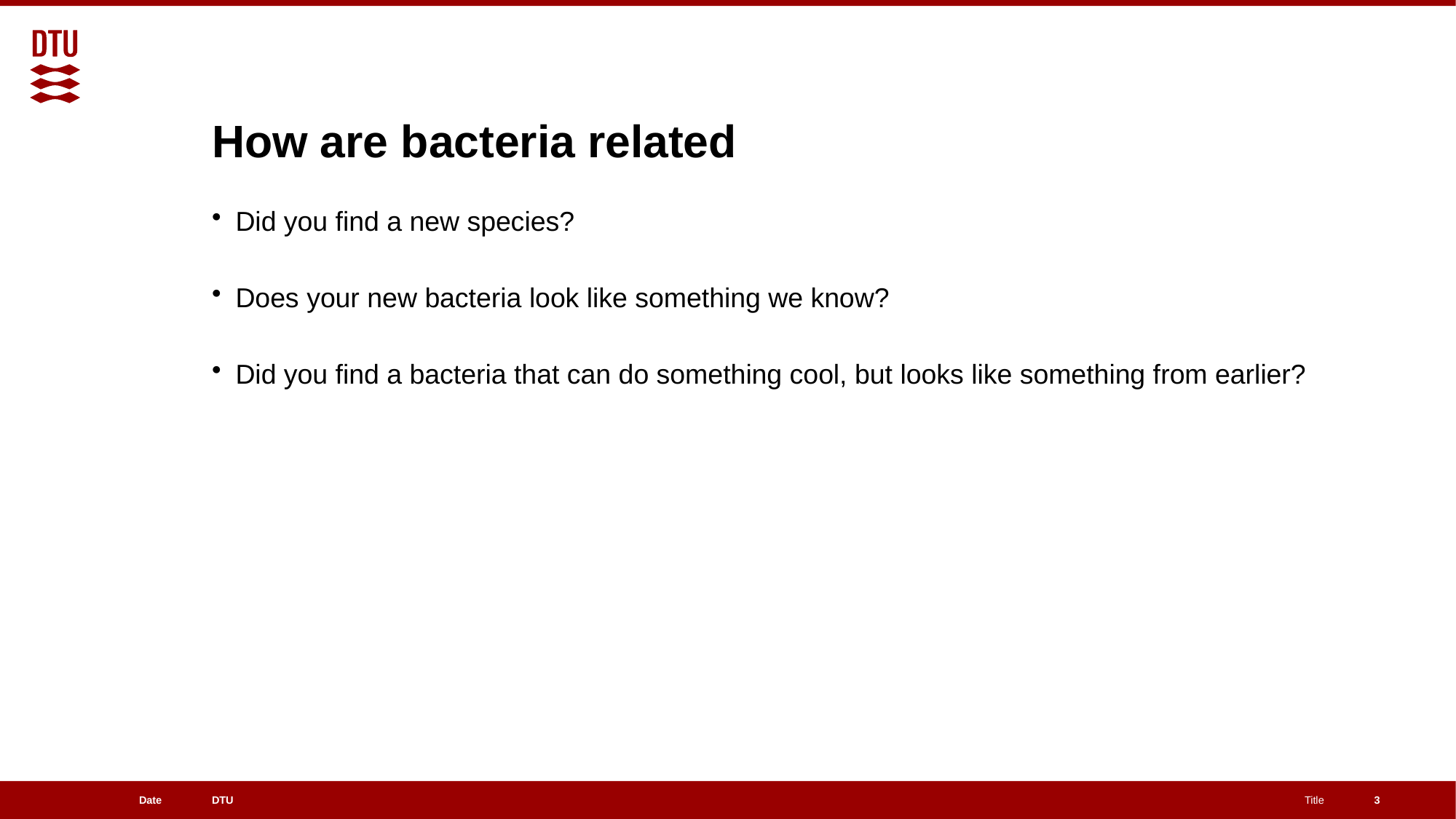

# How are bacteria related
Did you find a new species?

Does your new bacteria look like something we know?

Did you find a bacteria that can do something cool, but looks like something from earlier?

3